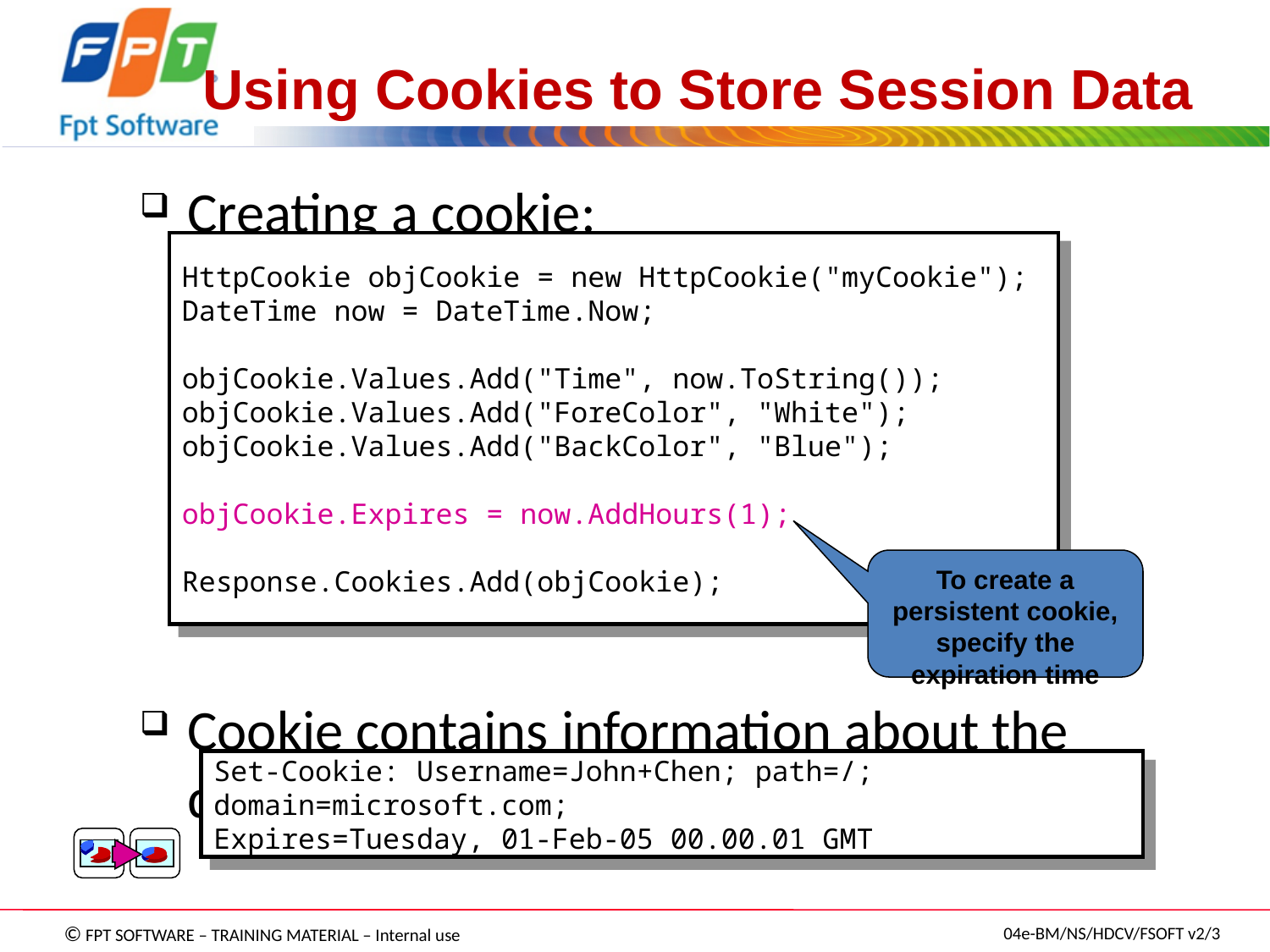

# Using Cookies to Store Session Data
Creating a cookie:

Cookie contains information about the domain name

HttpCookie objCookie = new HttpCookie("myCookie");
DateTime now = DateTime.Now;

objCookie.Values.Add("Time", now.ToString());
objCookie.Values.Add("ForeColor", "White");
objCookie.Values.Add("BackColor", "Blue");

Response.Cookies.Add(objCookie);
HttpCookie objCookie = new HttpCookie("myCookie");
DateTime now = DateTime.Now;

objCookie.Values.Add("Time", now.ToString());
objCookie.Values.Add("ForeColor", "White");
objCookie.Values.Add("BackColor", "Blue");

objCookie.Expires = now.AddHours(1);

Response.Cookies.Add(objCookie);
To create a persistent cookie, specify the expiration time

Set-Cookie: Username=John+Chen; path=/;
domain=microsoft.com;
Expires=Tuesday, 01-Feb-05 00.00.01 GMT